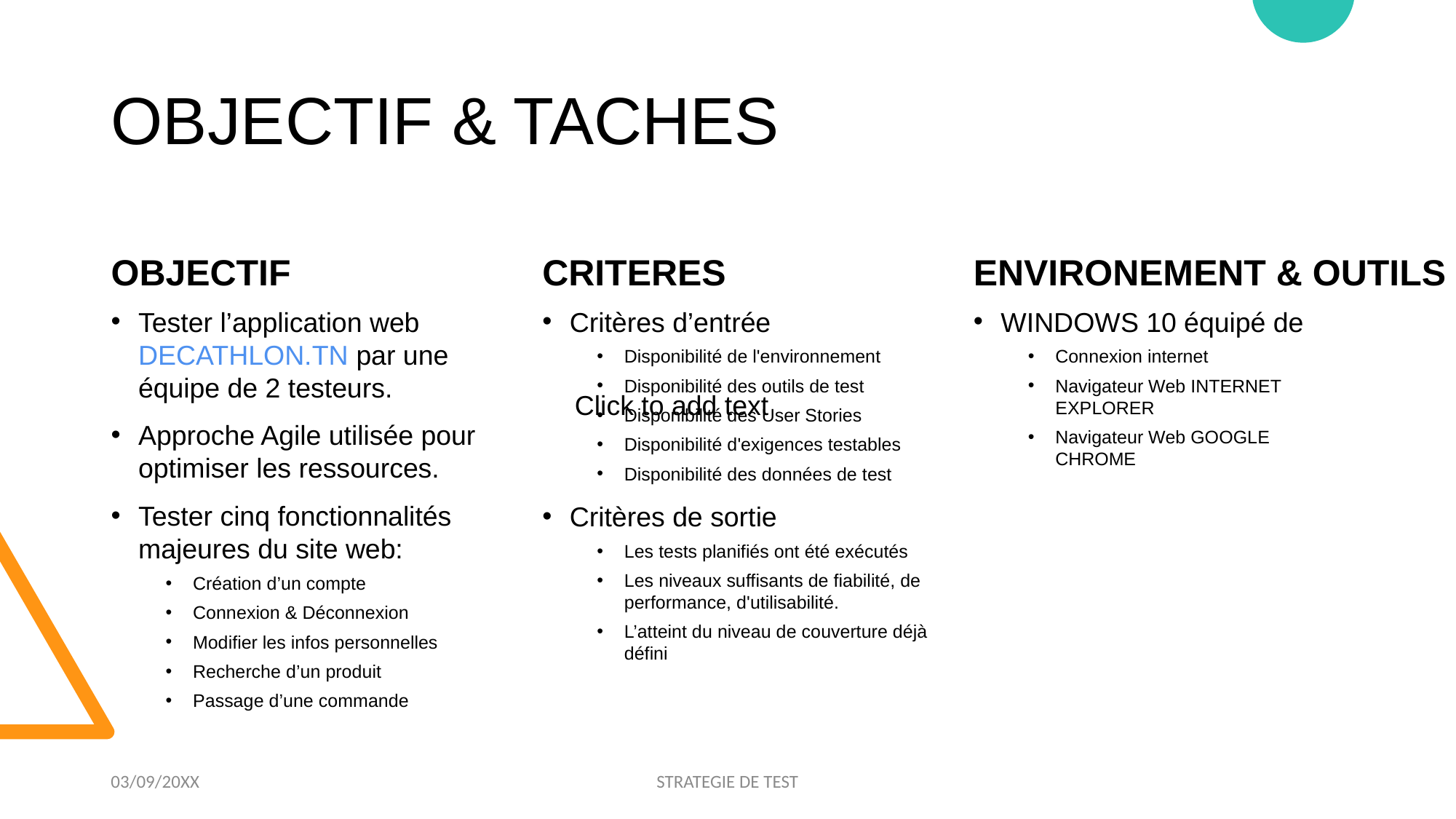

# OBJECTIF & TACHES
OBJECTIF
CRITERES
ENVIRONEMENT & OUTILS
Tester l’application web DECATHLON.TN par une équipe de 2 testeurs.
Approche Agile utilisée pour optimiser les ressources.
Tester cinq fonctionnalités majeures du site web:
Création d’un compte
Connexion & Déconnexion
Modifier les infos personnelles
Recherche d’un produit
Passage d’une commande
Critères d’entrée
Disponibilité de l'environnement
Disponibilité des outils de test
Disponibilité des User Stories
Disponibilité d'exigences testables
Disponibilité des données de test
Critères de sortie
Les tests planifiés ont été exécutés
Les niveaux suffisants de fiabilité, de performance, d'utilisabilité.
L’atteint du niveau de couverture déjà défini

WINDOWS 10 équipé de
Connexion internet
Navigateur Web INTERNET EXPLORER
Navigateur Web GOOGLE CHROME

Click to add text
03/09/20XX
STRATEGIE DE TEST